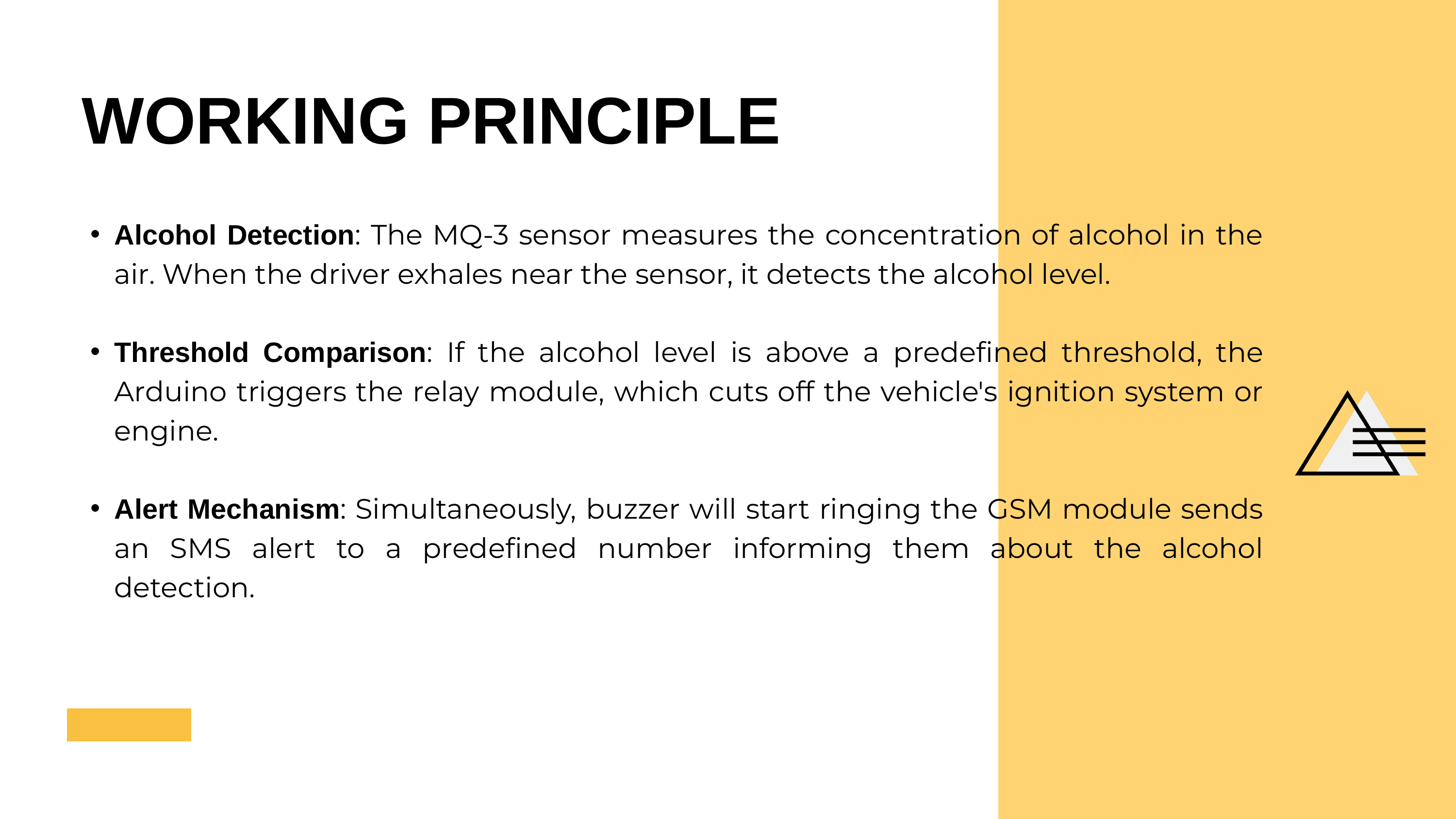

WORKING PRINCIPLE
Alcohol Detection: The MQ-3 sensor measures the concentration of alcohol in the air. When the driver exhales near the sensor, it detects the alcohol level.

Threshold Comparison: If the alcohol level is above a predefined threshold, the Arduino triggers the relay module, which cuts off the vehicle's ignition system or engine.

Alert Mechanism: Simultaneously, buzzer will start ringing the GSM module sends an SMS alert to a predefined number informing them about the alcohol detection.